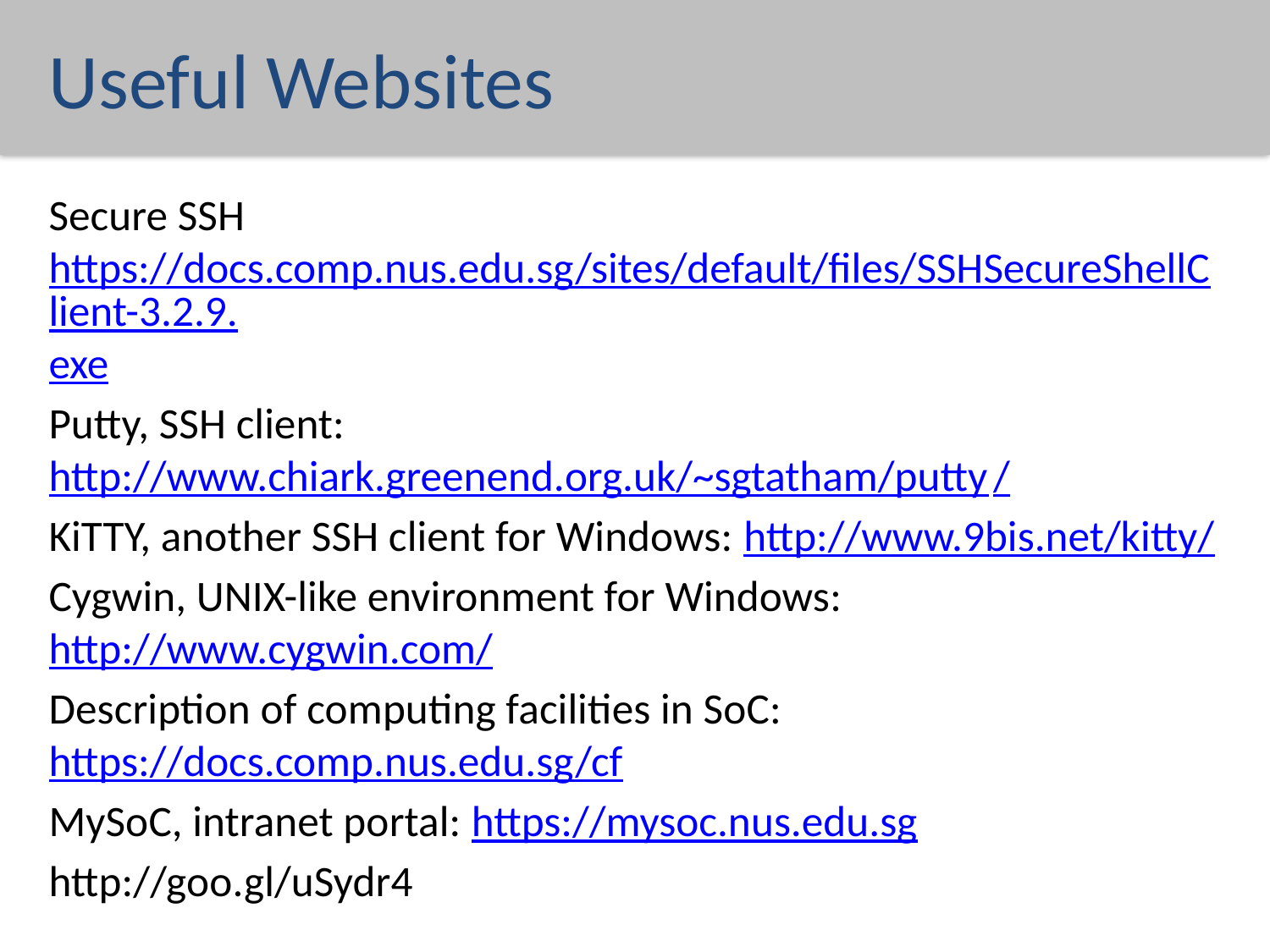

# Useful Websites
Secure SSH
https://docs.comp.nus.edu.sg/sites/default/files/SSHSecureShellClient-3.2.9.exe
Putty, SSH client: http://www.chiark.greenend.org.uk/~sgtatham/putty/
KiTTY, another SSH client for Windows: http://www.9bis.net/kitty/
Cygwin, UNIX-like environment for Windows: http://www.cygwin.com/
Description of computing facilities in SoC: https://docs.comp.nus.edu.sg/cf
MySoC, intranet portal: https://mysoc.nus.edu.sg
http://goo.gl/uSydr4